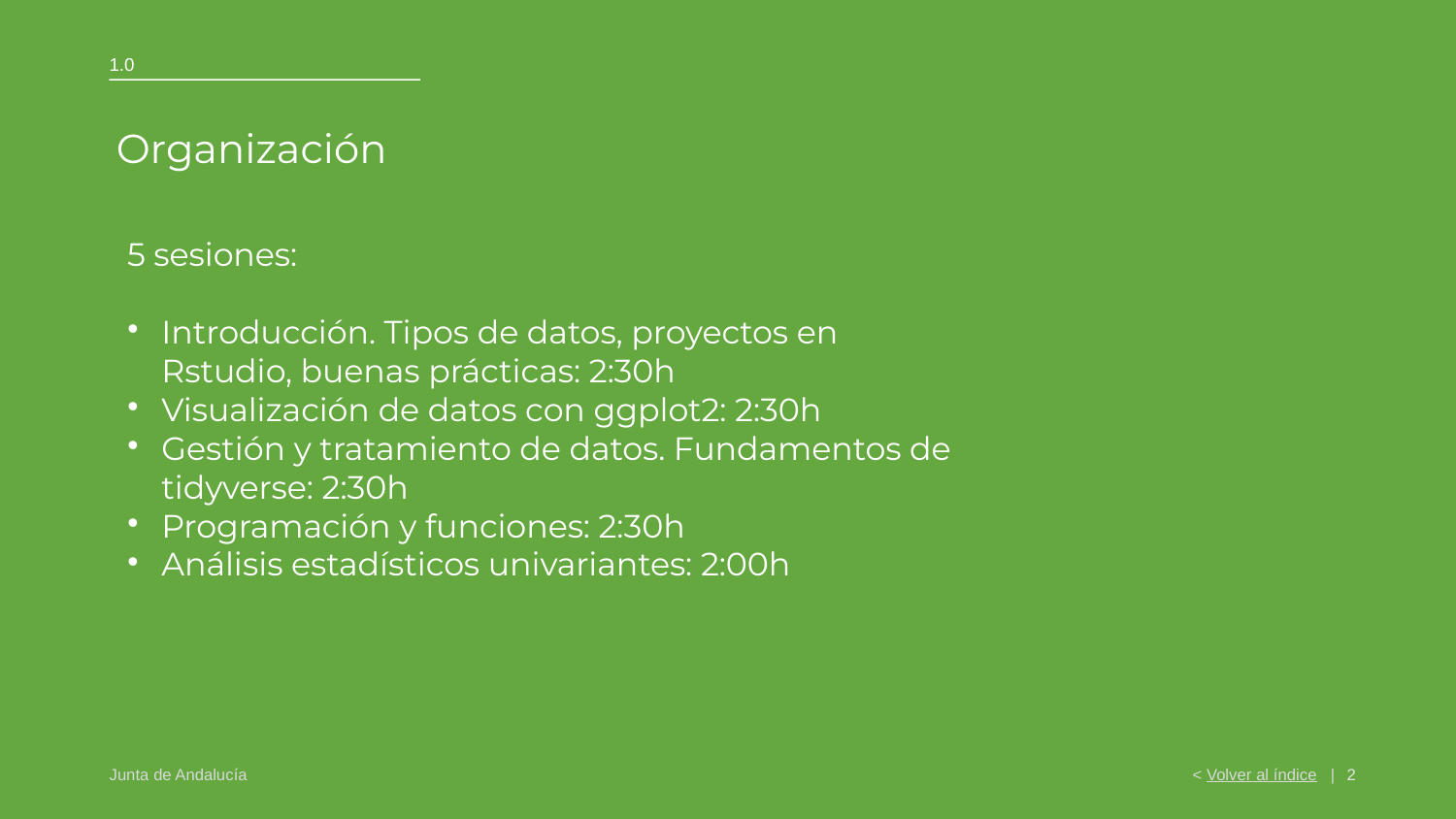

1.0

Organización
5 sesiones:

Introducción. Tipos de datos, proyectos en Rstudio, buenas prácticas: 2:30h
Visualización de datos con ggplot2: 2:30h
Gestión y tratamiento de datos. Fundamentos de tidyverse: 2:30h
Programación y funciones: 2:30h
Análisis estadísticos univariantes: 2:00h
2